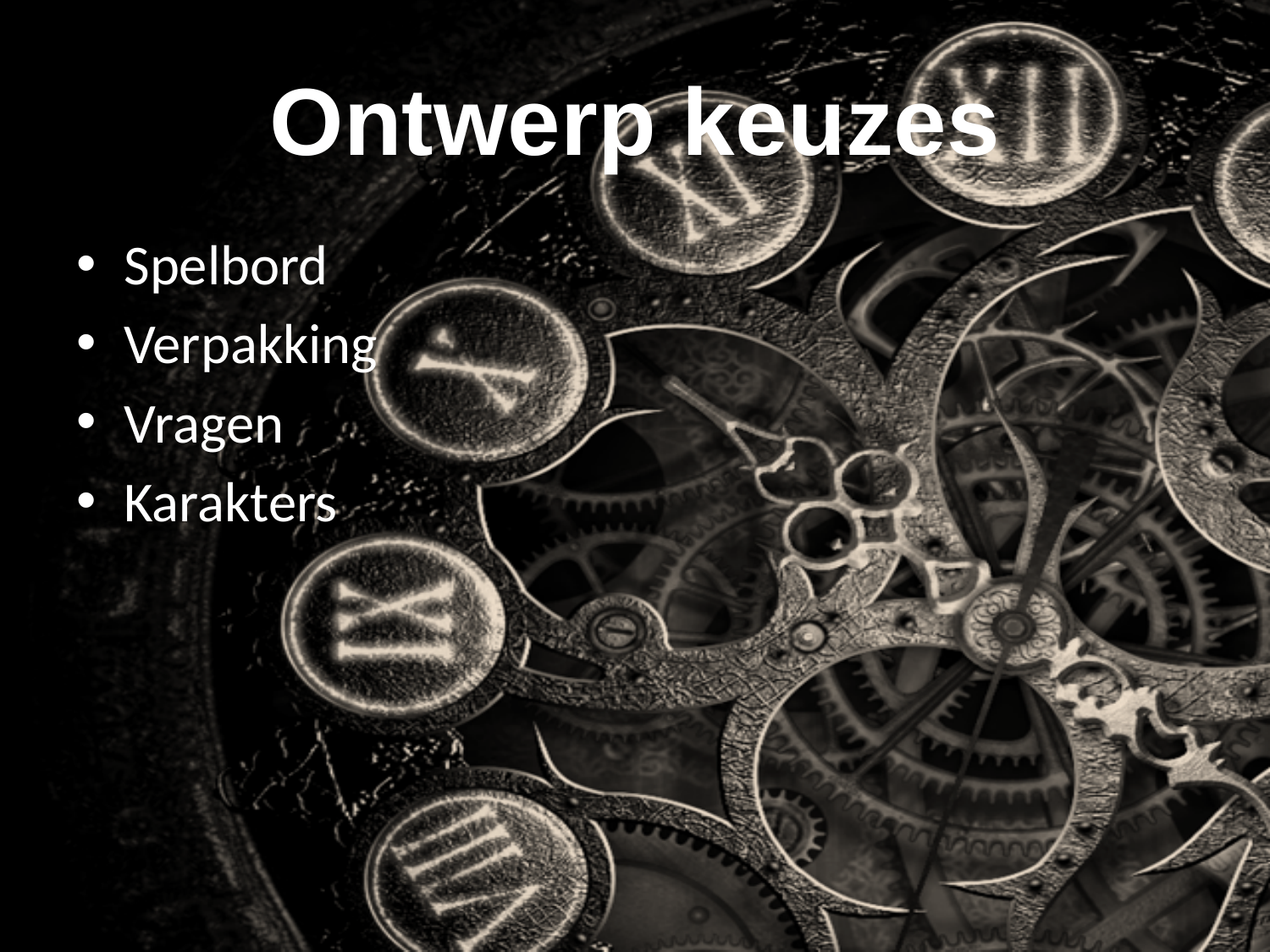

# Ontwerp keuzes
Spelbord
Verpakking
Vragen
Karakters